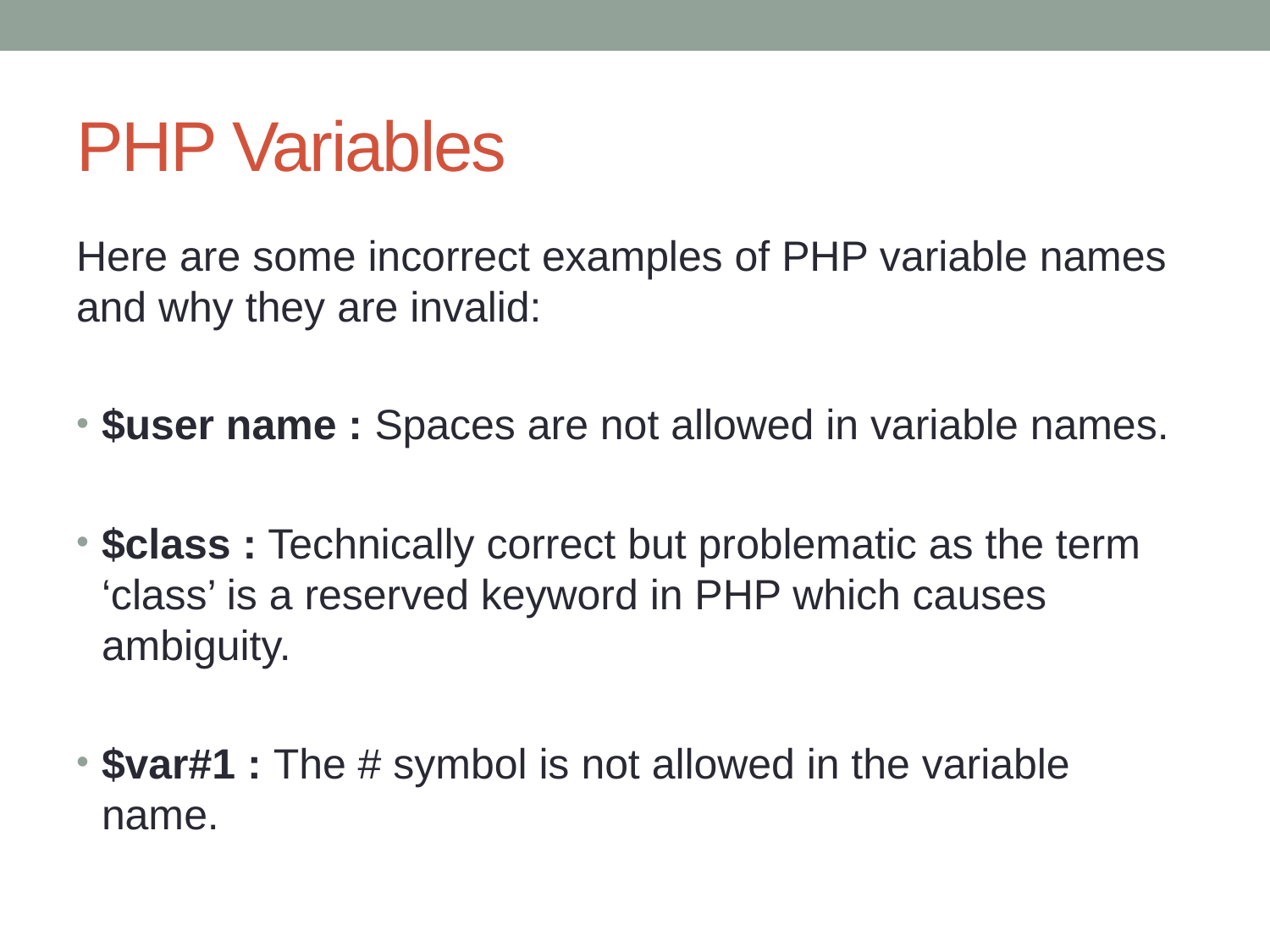

# PHP Variables
Here are some incorrect examples of PHP variable names and why they are invalid:

$user name : Spaces are not allowed in variable names.

$class : Technically correct but problematic as the term ‘class’ is a reserved keyword in PHP which causes ambiguity.

$var#1 : The # symbol is not allowed in the variable name.